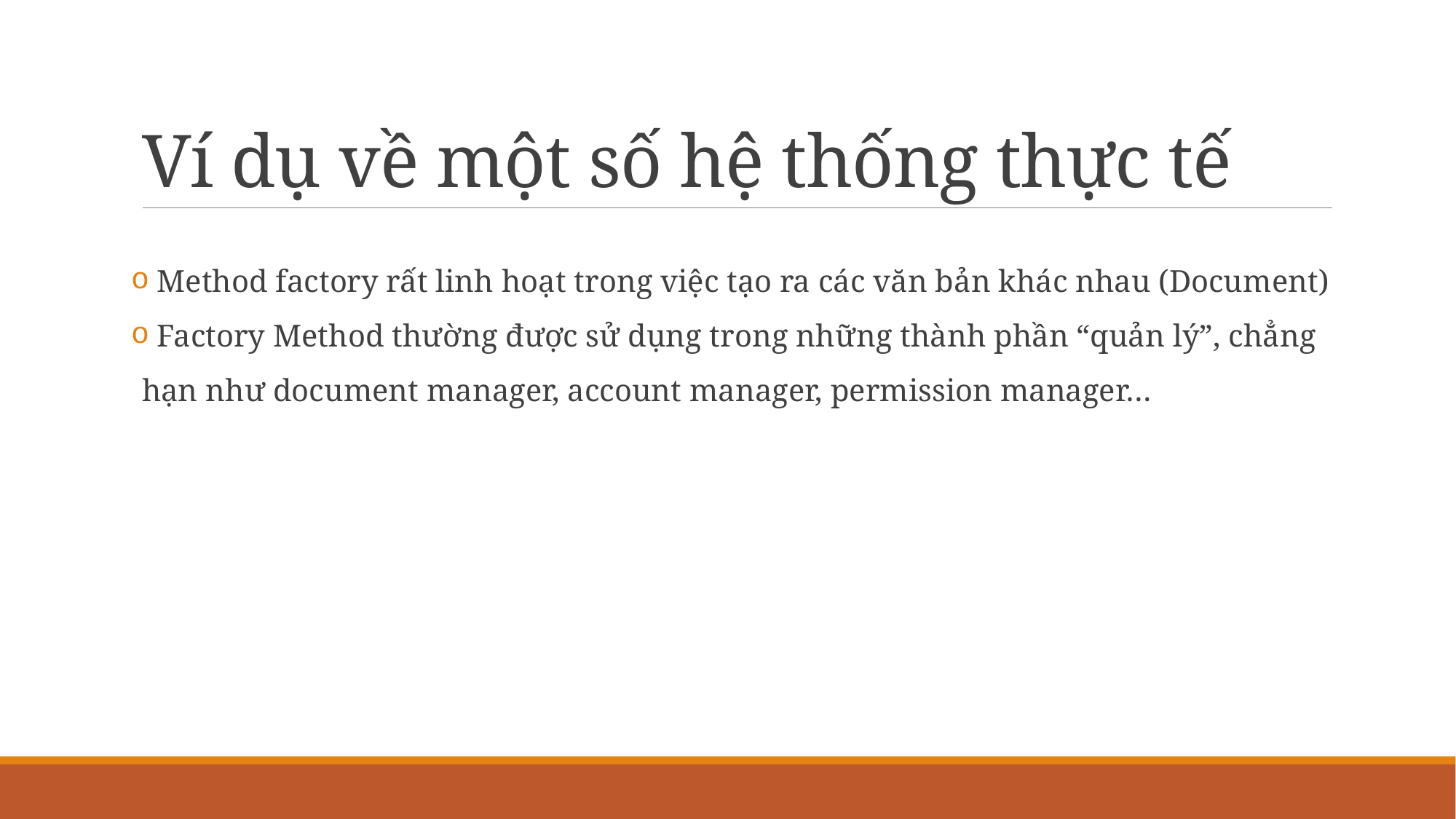

# Ví dụ về một số hệ thống thực tế
 Method factory rất linh hoạt trong việc tạo ra các văn bản khác nhau (Document)
 Factory Method thường được sử dụng trong những thành phần “quản lý”, chẳng hạn như document manager, account manager, permission manager…